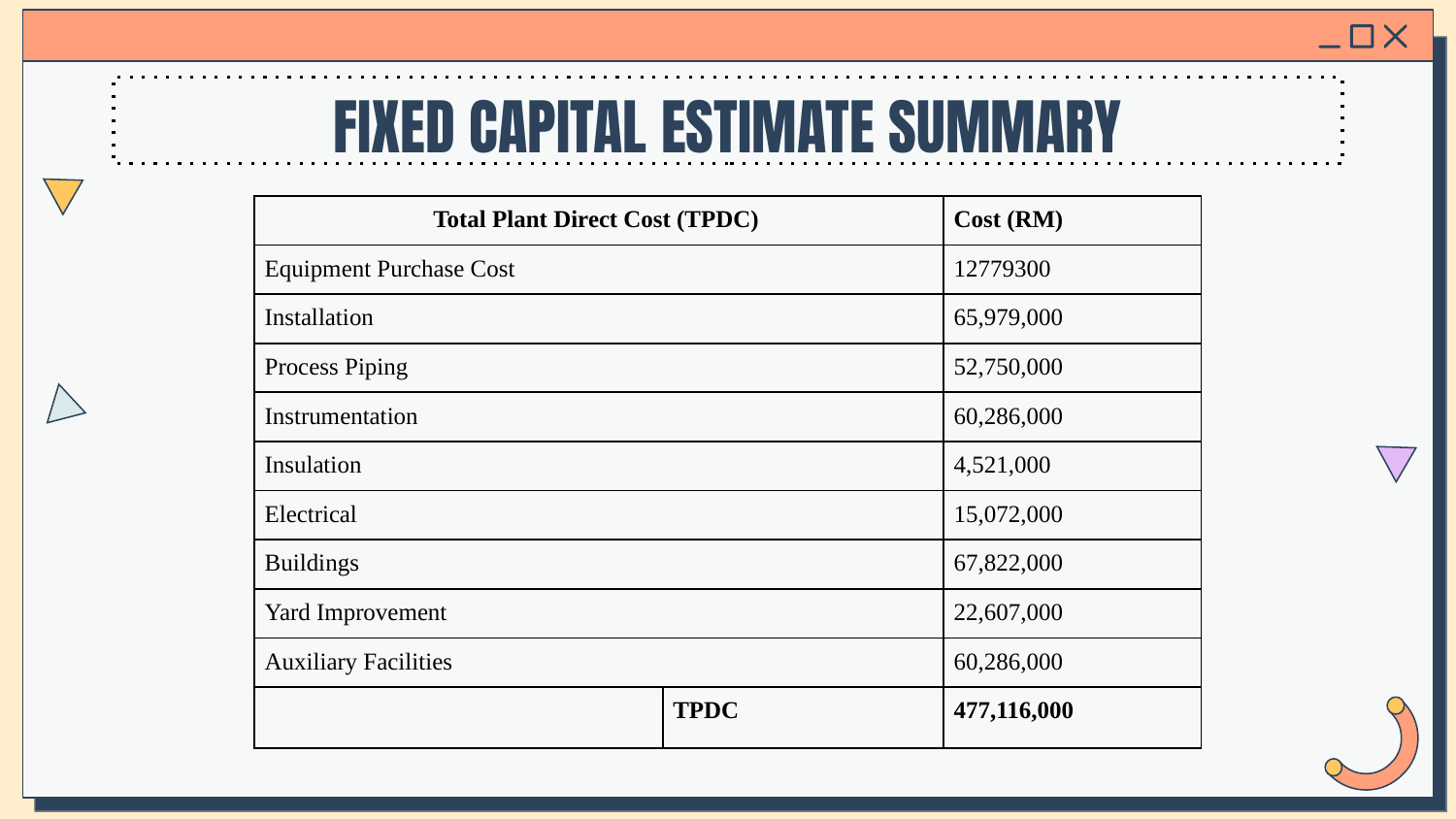

# FIXED CAPITAL ESTIMATE SUMMARY
| Total Plant Direct Cost (TPDC) |  | Cost (RM) |
| --- | --- | --- |
| Equipment Purchase Cost |  | 12779300 |
| Installation |  | 65,979,000 |
| Process Piping |  | 52,750,000 |
| Instrumentation |  | 60,286,000 |
| Insulation |  | 4,521,000 |
| Electrical |  | 15,072,000 |
| Buildings |  | 67,822,000 |
| Yard Improvement |  | 22,607,000 |
| Auxiliary Facilities |  | 60,286,000 |
|  | TPDC | 477,116,000 |